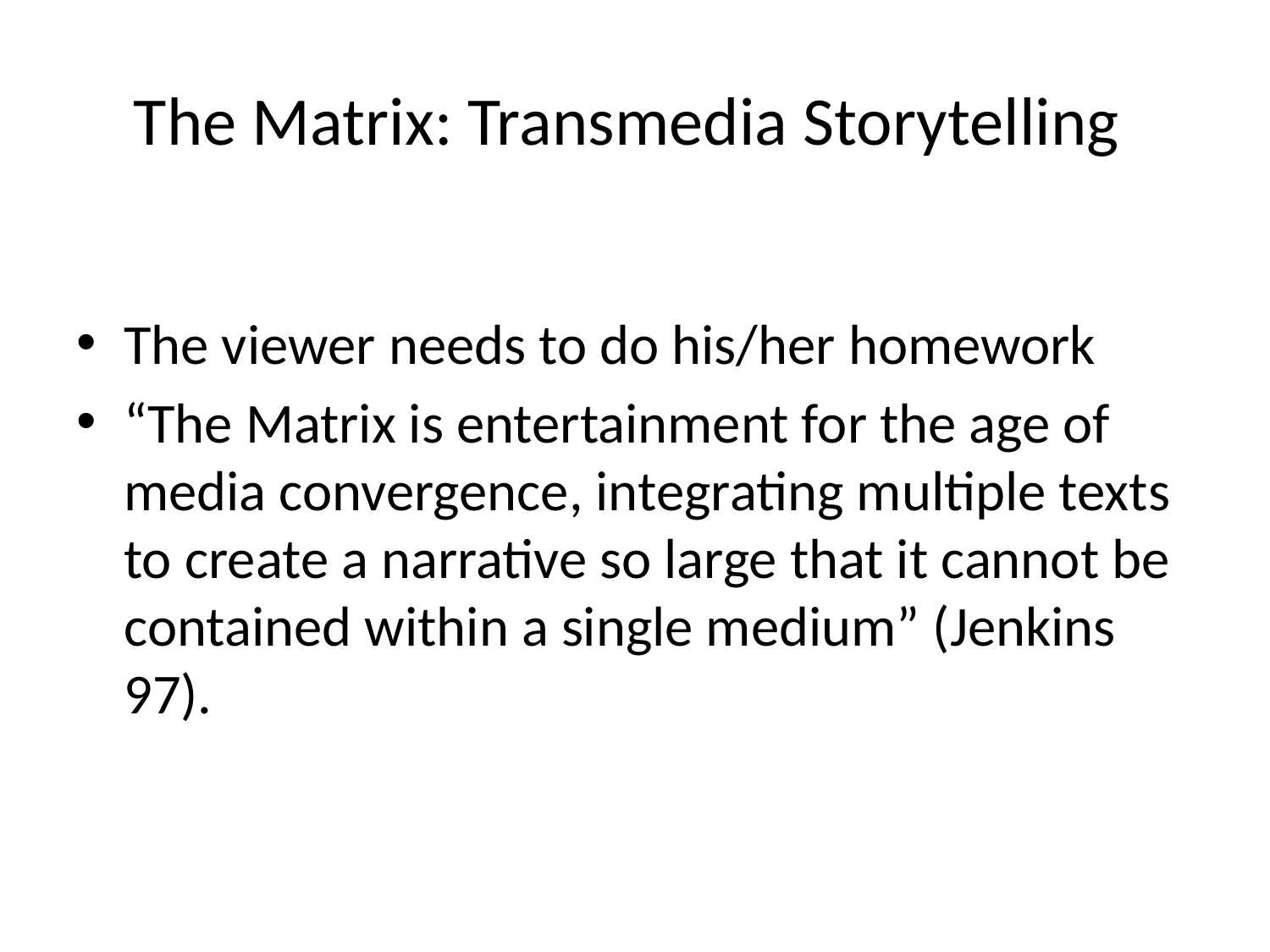

# The Matrix: Transmedia Storytelling

The viewer needs to do his/her homework
“The Matrix is entertainment for the age of media convergence, integrating multiple texts to create a narrative so large that it cannot be contained within a single medium” (Jenkins 97).